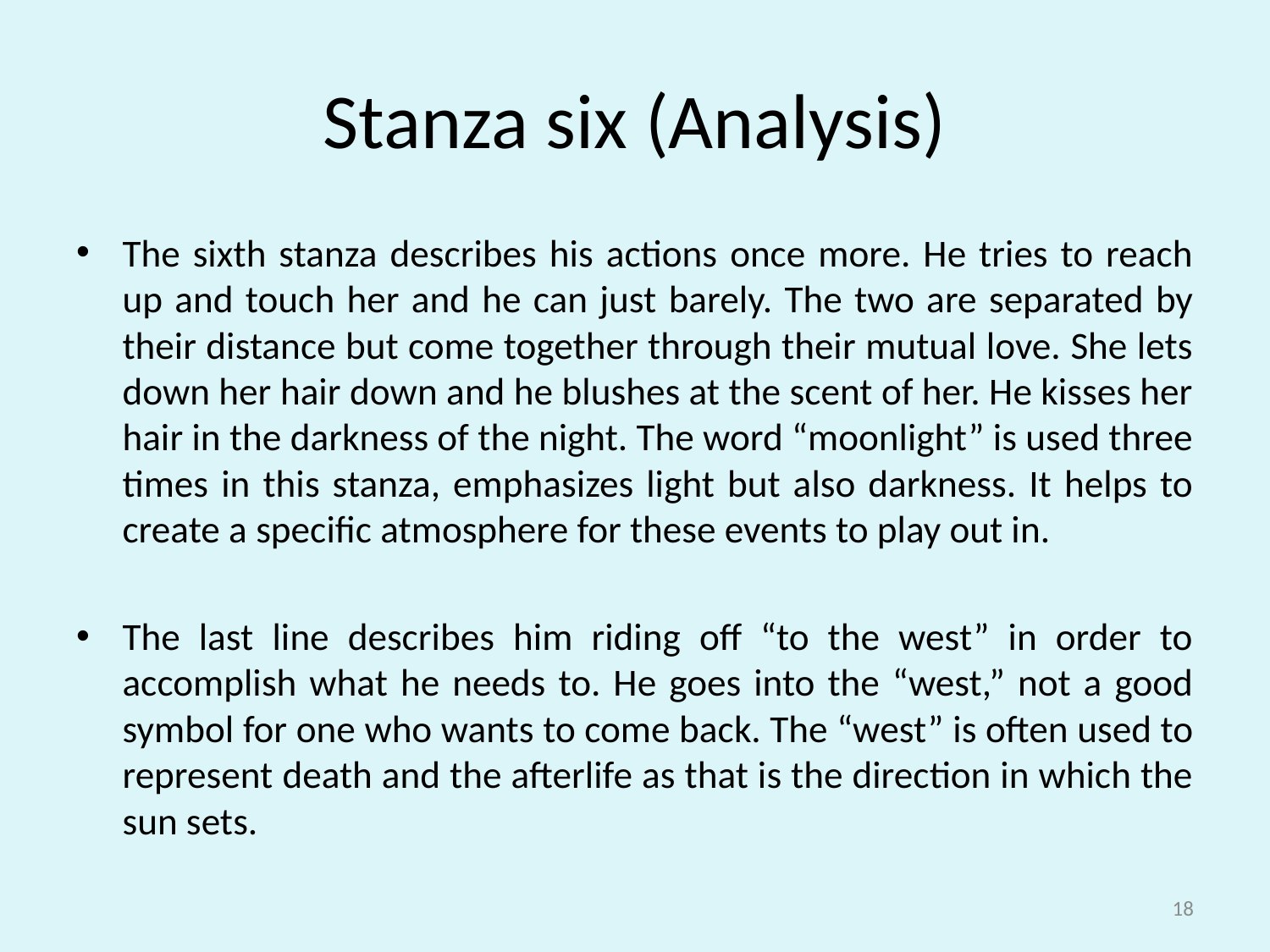

# Stanza six (Analysis)
The sixth stanza describes his actions once more. He tries to reach up and touch her and he can just barely. The two are separated by their distance but come together through their mutual love. She lets down her hair down and he blushes at the scent of her. He kisses her hair in the darkness of the night. The word “moonlight” is used three times in this stanza, emphasizes light but also darkness. It helps to create a specific atmosphere for these events to play out in.

The last line describes him riding off “to the west” in order to accomplish what he needs to. He goes into the “west,” not a good symbol for one who wants to come back. The “west” is often used to represent death and the afterlife as that is the direction in which the sun sets.

18